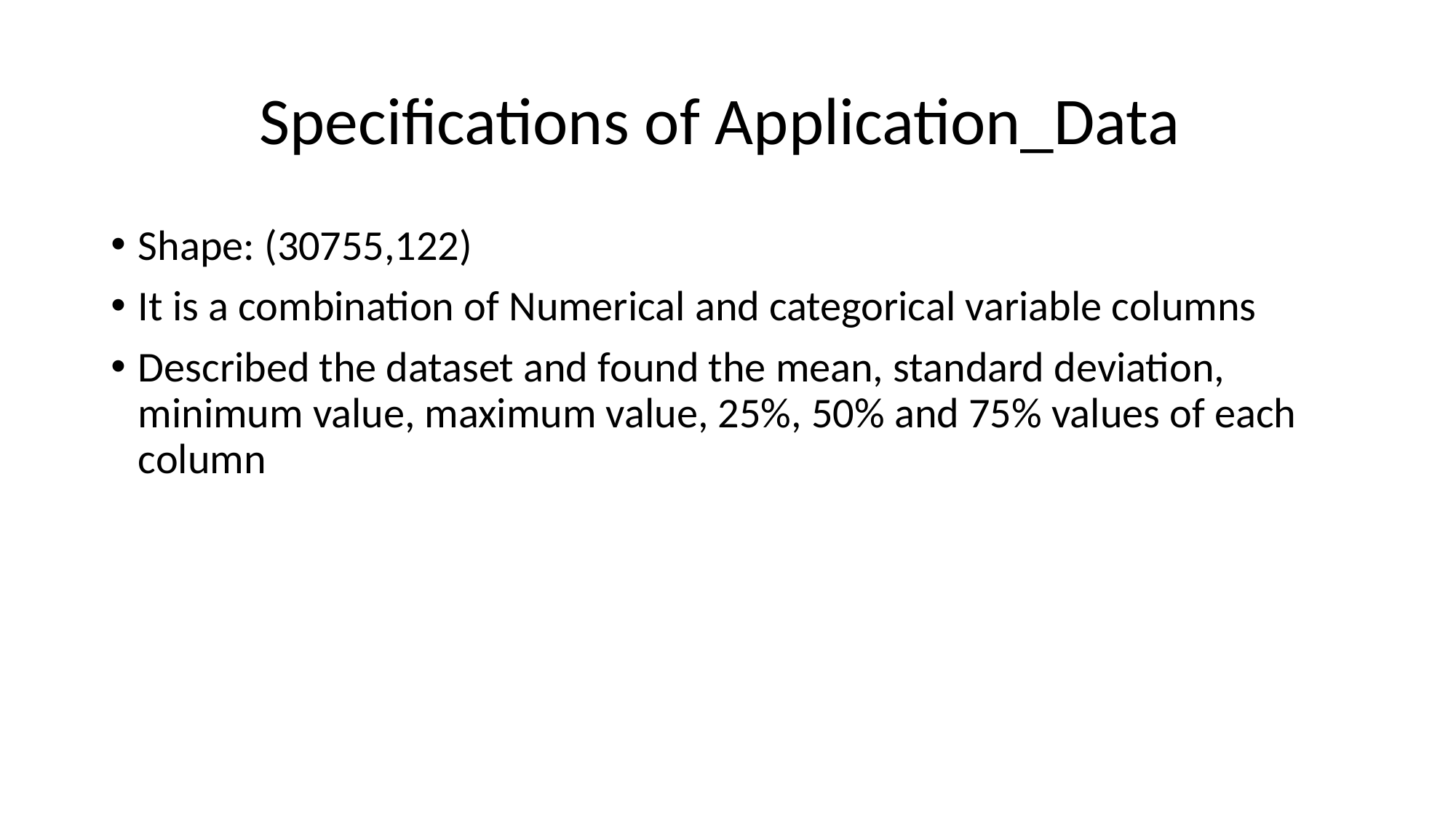

# Specifications of Application_Data
Shape: (30755,122)
It is a combination of Numerical and categorical variable columns
Described the dataset and found the mean, standard deviation, minimum value, maximum value, 25%, 50% and 75% values of each column